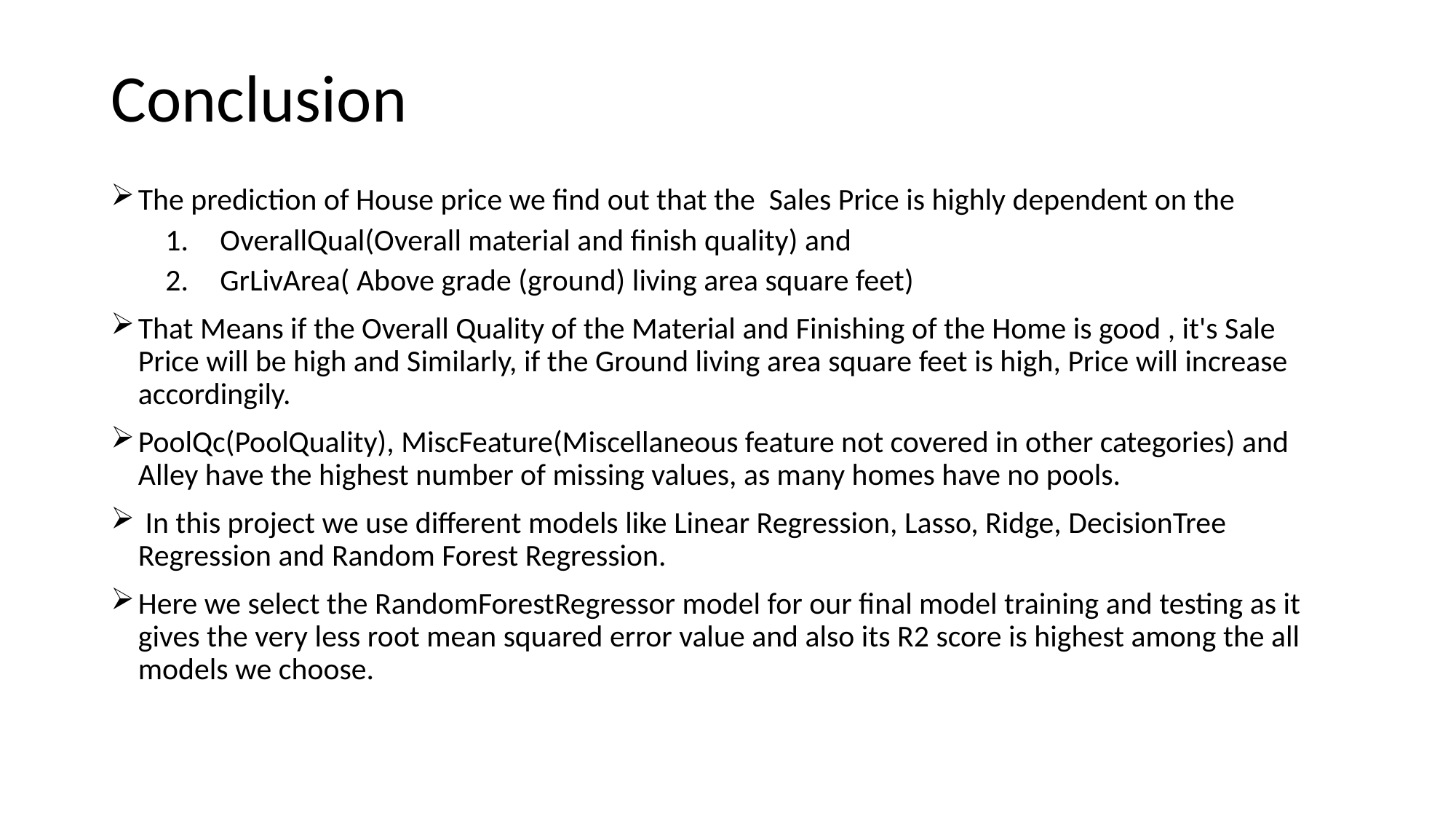

# Conclusion
The prediction of House price we find out that the  Sales Price is highly dependent on the
OverallQual(Overall material and finish quality) and
GrLivArea( Above grade (ground) living area square feet)
That Means if the Overall Quality of the Material and Finishing of the Home is good , it's Sale Price will be high and Similarly, if the Ground living area square feet is high, Price will increase accordingily.
PoolQc(PoolQuality), MiscFeature(Miscellaneous feature not covered in other categories) and Alley have the highest number of missing values, as many homes have no pools.
 In this project we use different models like Linear Regression, Lasso, Ridge, DecisionTree Regression and Random Forest Regression.
Here we select the RandomForestRegressor model for our final model training and testing as it gives the very less root mean squared error value and also its R2 score is highest among the all models we choose.